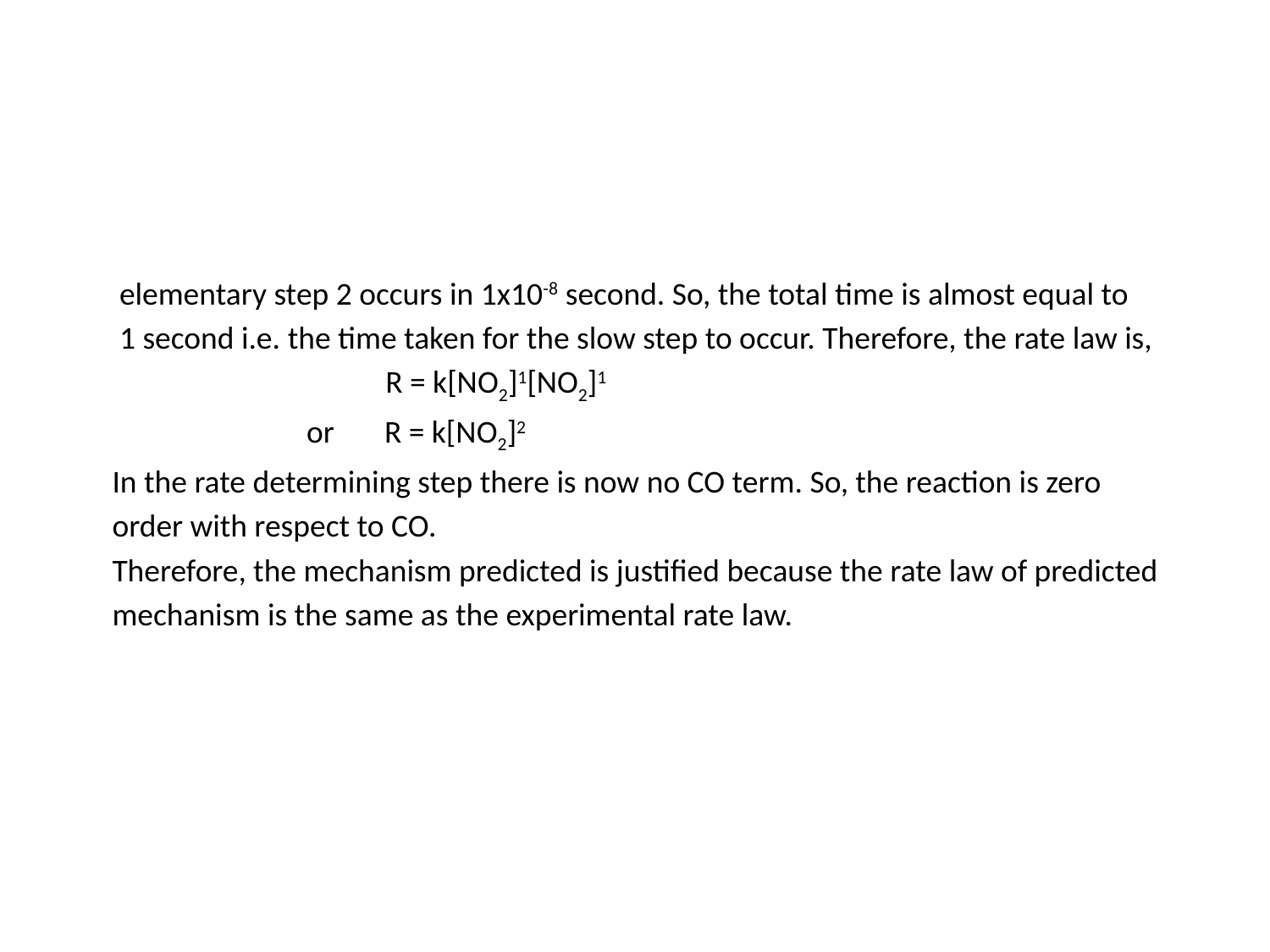

#

      elementary step 2 occurs in 1x10-8 second. So, the total time is almost equal to
      1 second i.e. the time taken for the slow step to occur. Therefore, the rate law is,
                                           R = k[NO2]1[NO2]1
                                or       R = k[NO2]2
     In the rate determining step there is now no CO term. So, the reaction is zero
     order with respect to CO.
     Therefore, the mechanism predicted is justified because the rate law of predicted
     mechanism is the same as the experimental rate law.